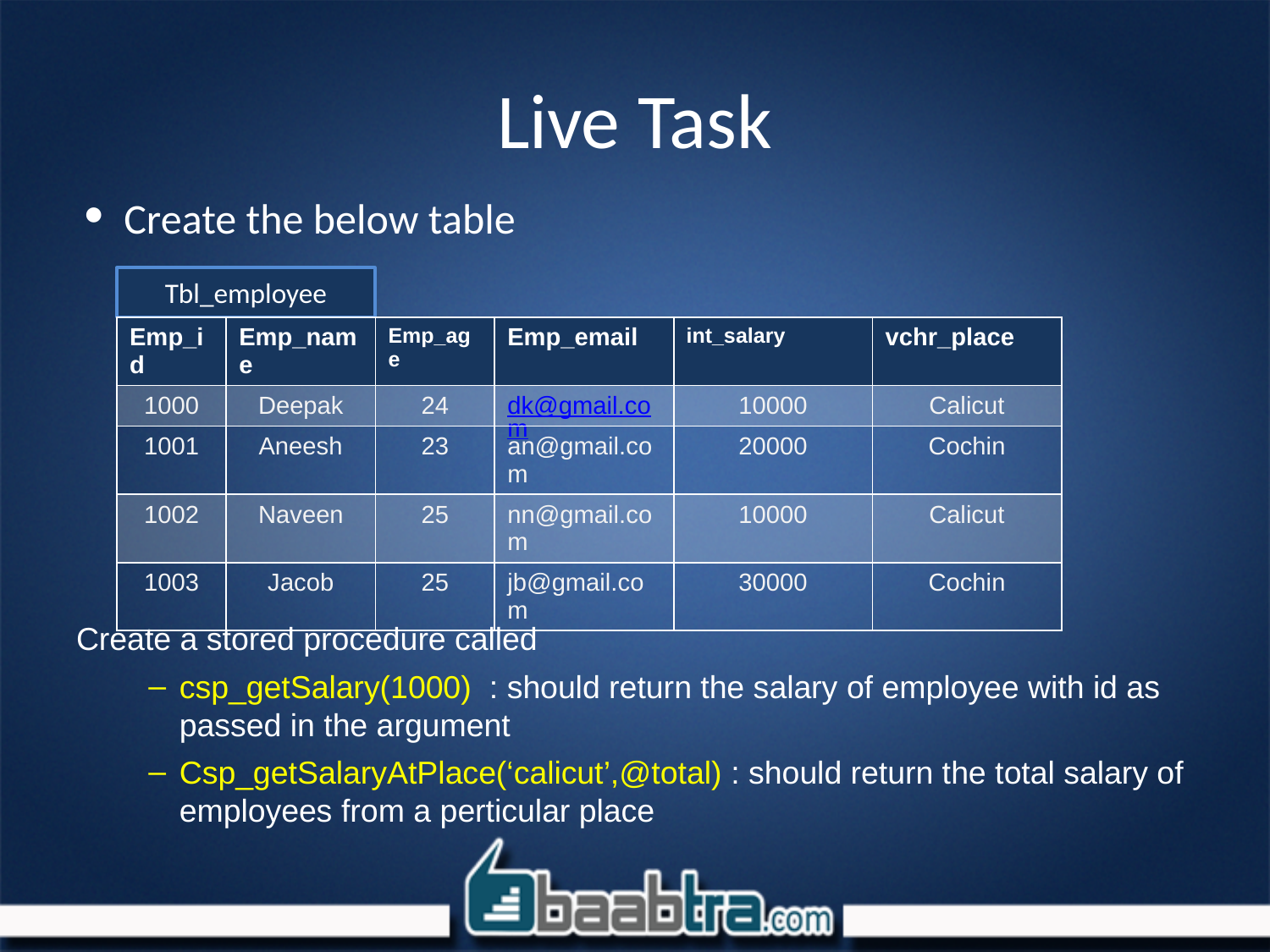

# Live Task
Create the below table

Create a stored procedure called
csp_getSalary(1000)  : should return the salary of employee with id as passed in the argument
Csp_getSalaryAtPlace(‘calicut’,@total) : should return the total salary of employees from a perticular place
Tbl_employee
| Emp\_id | Emp\_name | Emp\_age | Emp\_email | int\_salary | vchr\_place |
| --- | --- | --- | --- | --- | --- |
| 1000 | Deepak | 24 | dk@gmail.com | 10000 | Calicut |
| 1001 | Aneesh | 23 | an@gmail.com | 20000 | Cochin |
| 1002 | Naveen | 25 | nn@gmail.com | 10000 | Calicut |
| 1003 | Jacob | 25 | jb@gmail.com | 30000 | Cochin |